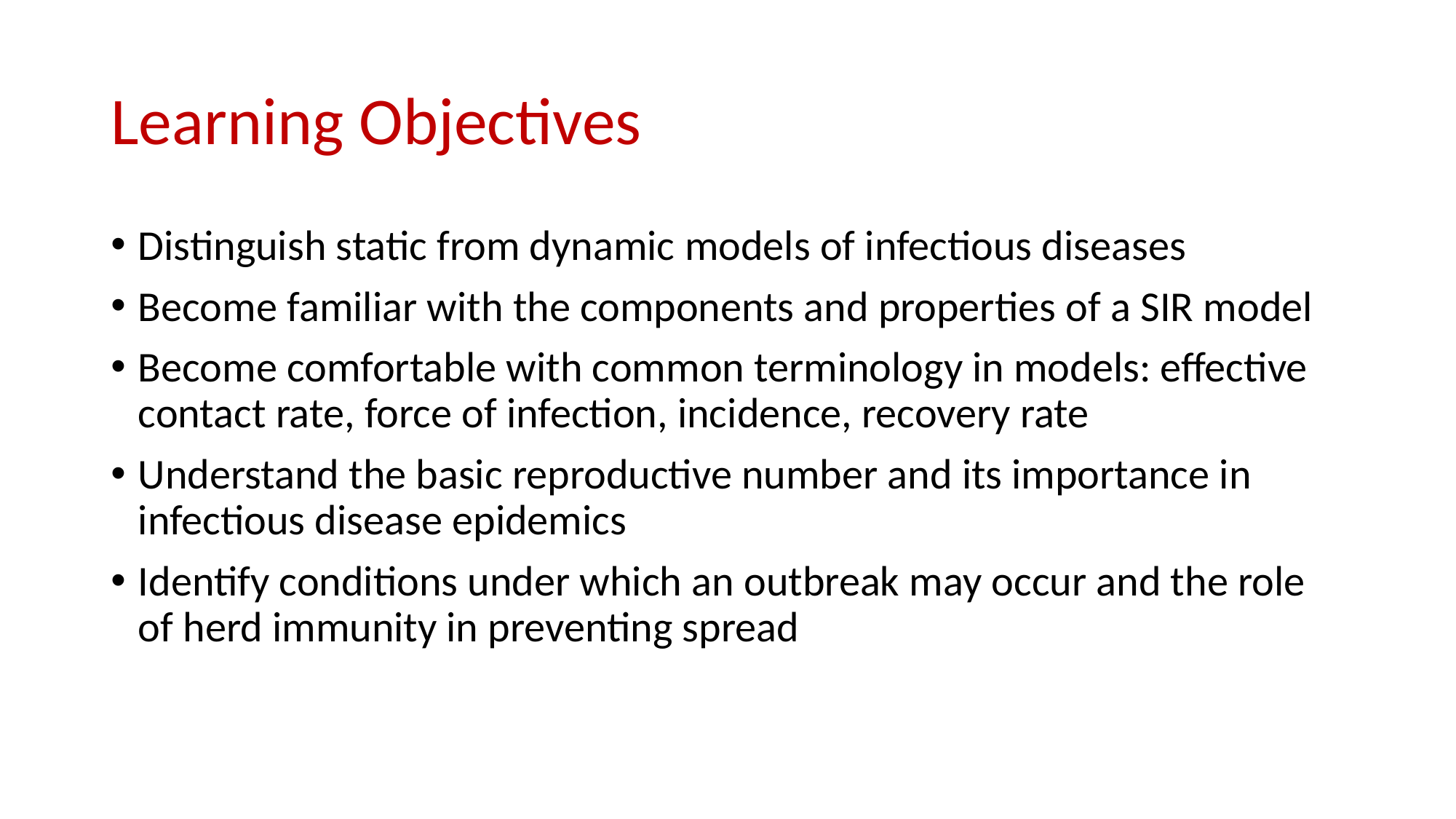

# Learning Objectives
Distinguish static from dynamic models of infectious diseases
Become familiar with the components and properties of a SIR model
Become comfortable with common terminology in models: effective contact rate, force of infection, incidence, recovery rate
Understand the basic reproductive number and its importance in infectious disease epidemics
Identify conditions under which an outbreak may occur and the role of herd immunity in preventing spread